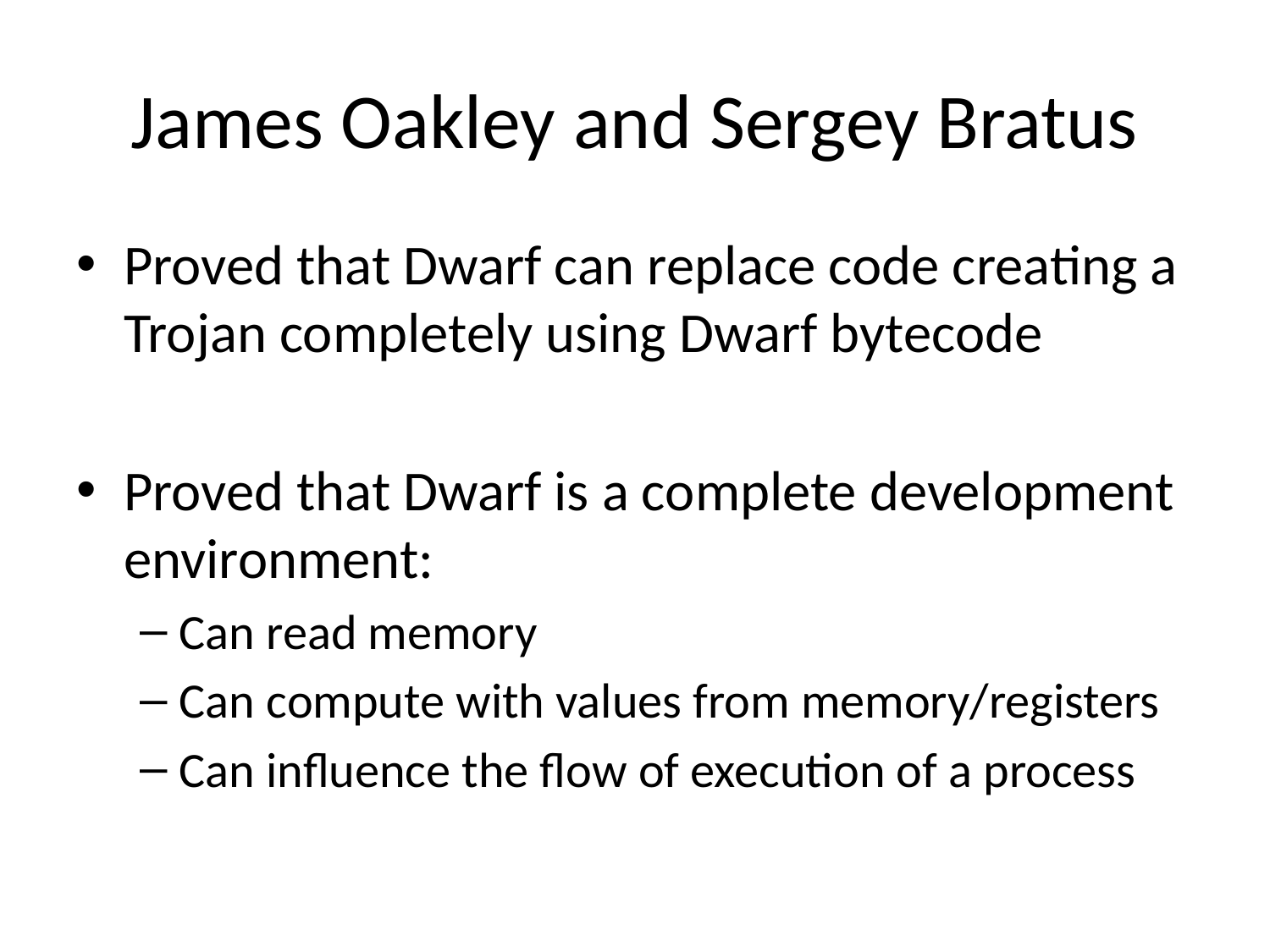

# James Oakley and Sergey Bratus
Proved that Dwarf can replace code creating a Trojan completely using Dwarf bytecode

Proved that Dwarf is a complete development environment:
Can read memory
Can compute with values from memory/registers
Can influence the flow of execution of a process